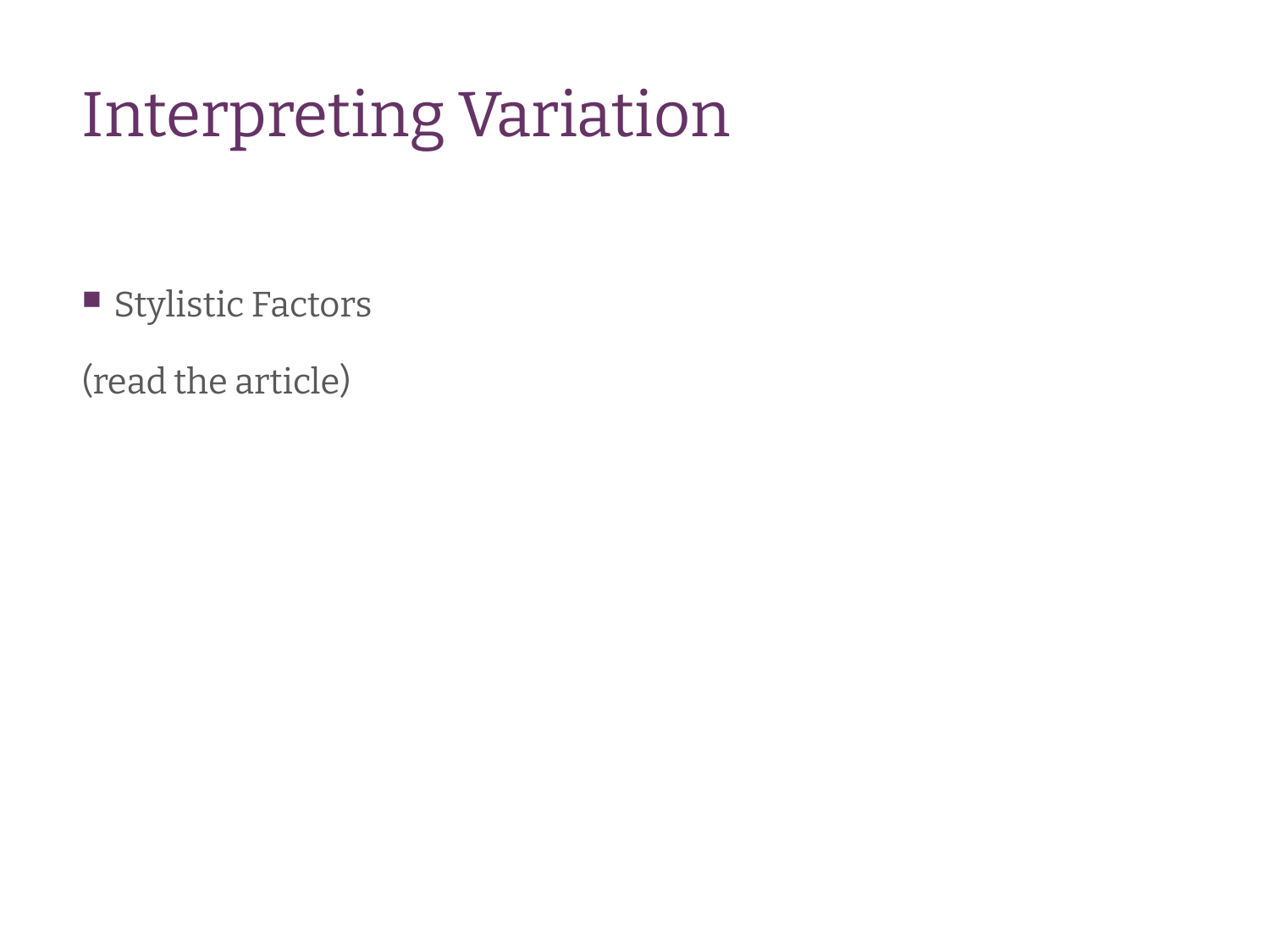

# Interpreting Variation
Stylistic Factors
(read the article)